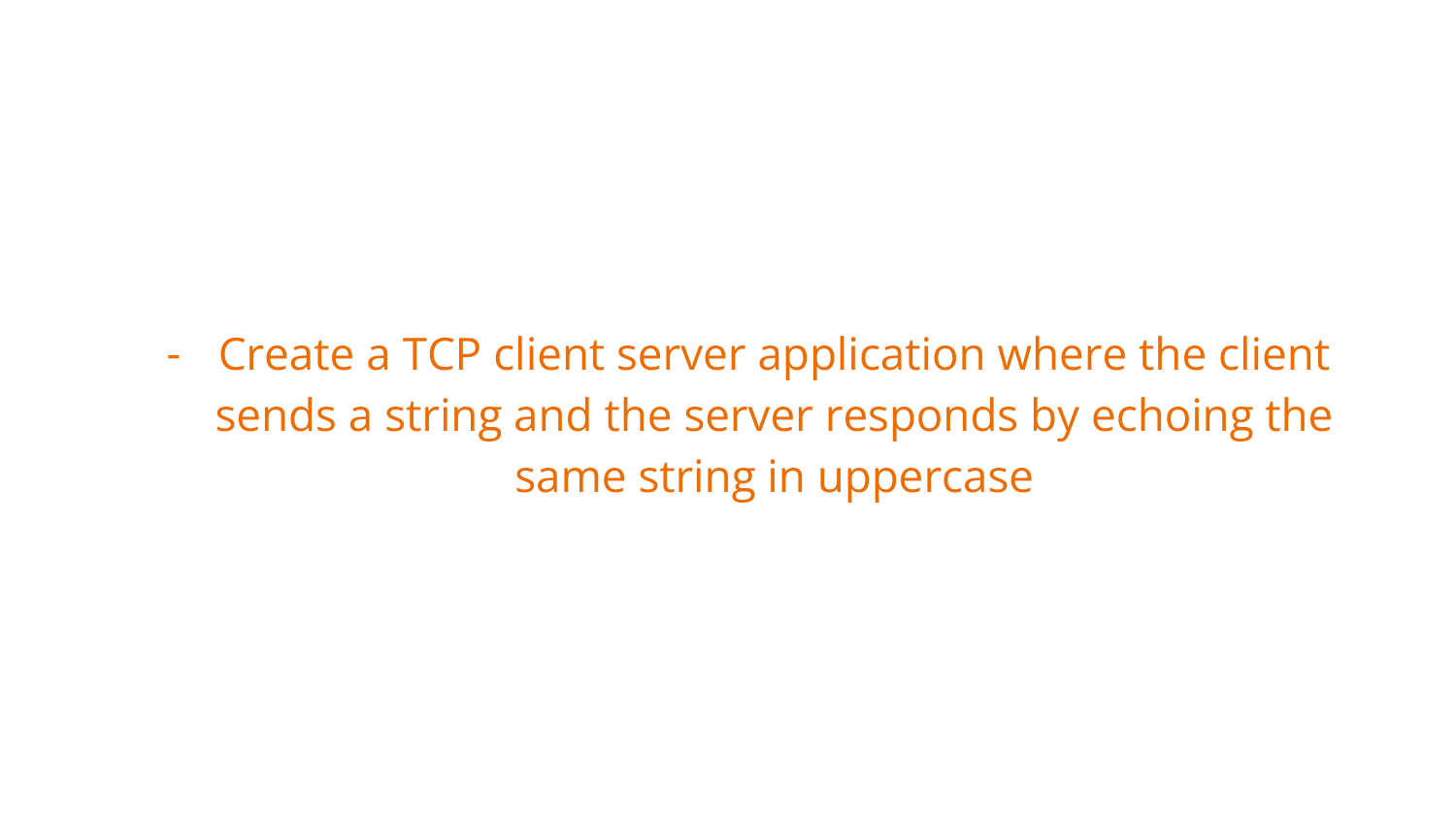

Create a TCP client server application where the client sends a string and the server responds by echoing the same string in uppercase